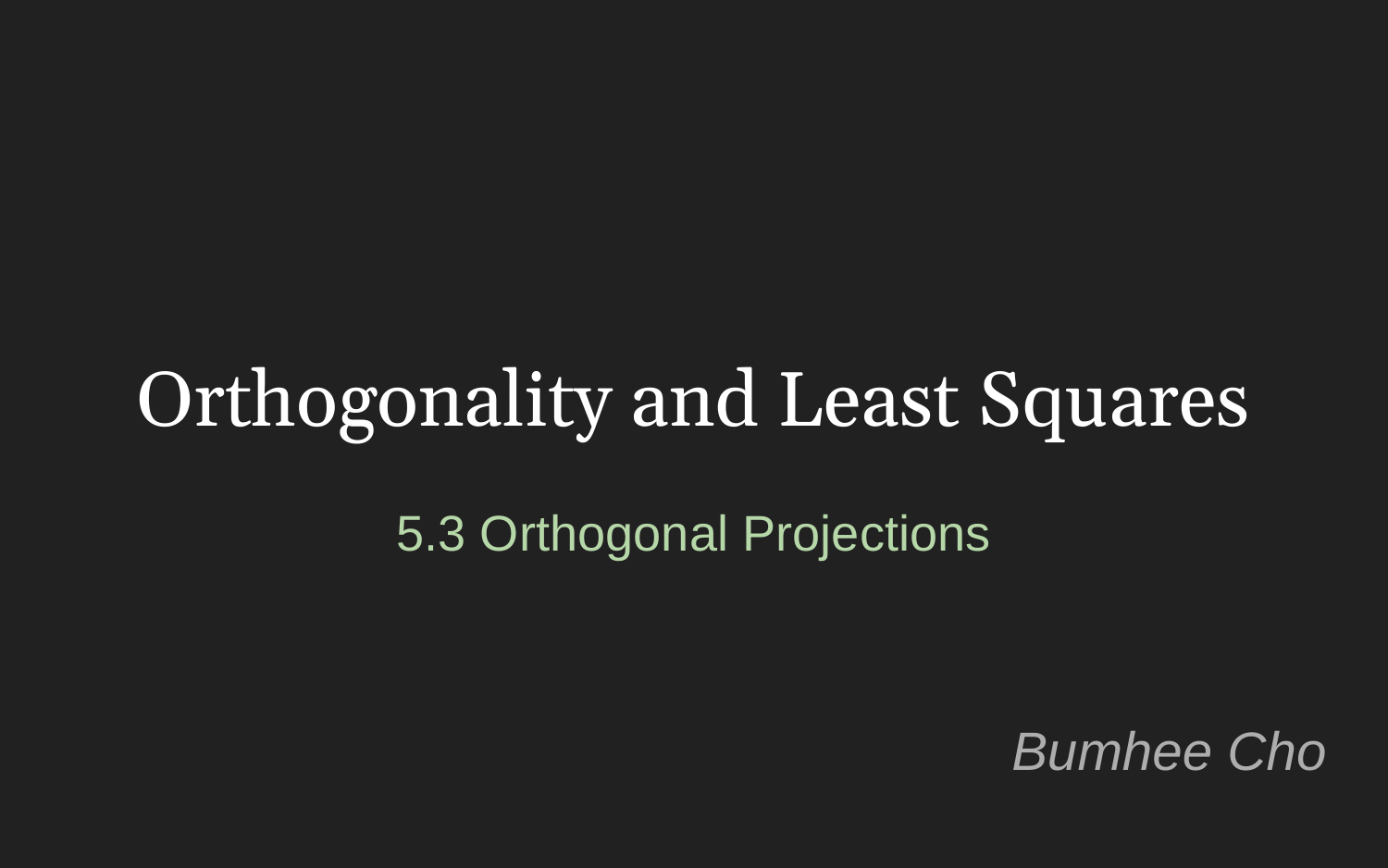

Orthogonality and Least Squares
5.3 Orthogonal Projections
Bumhee Cho